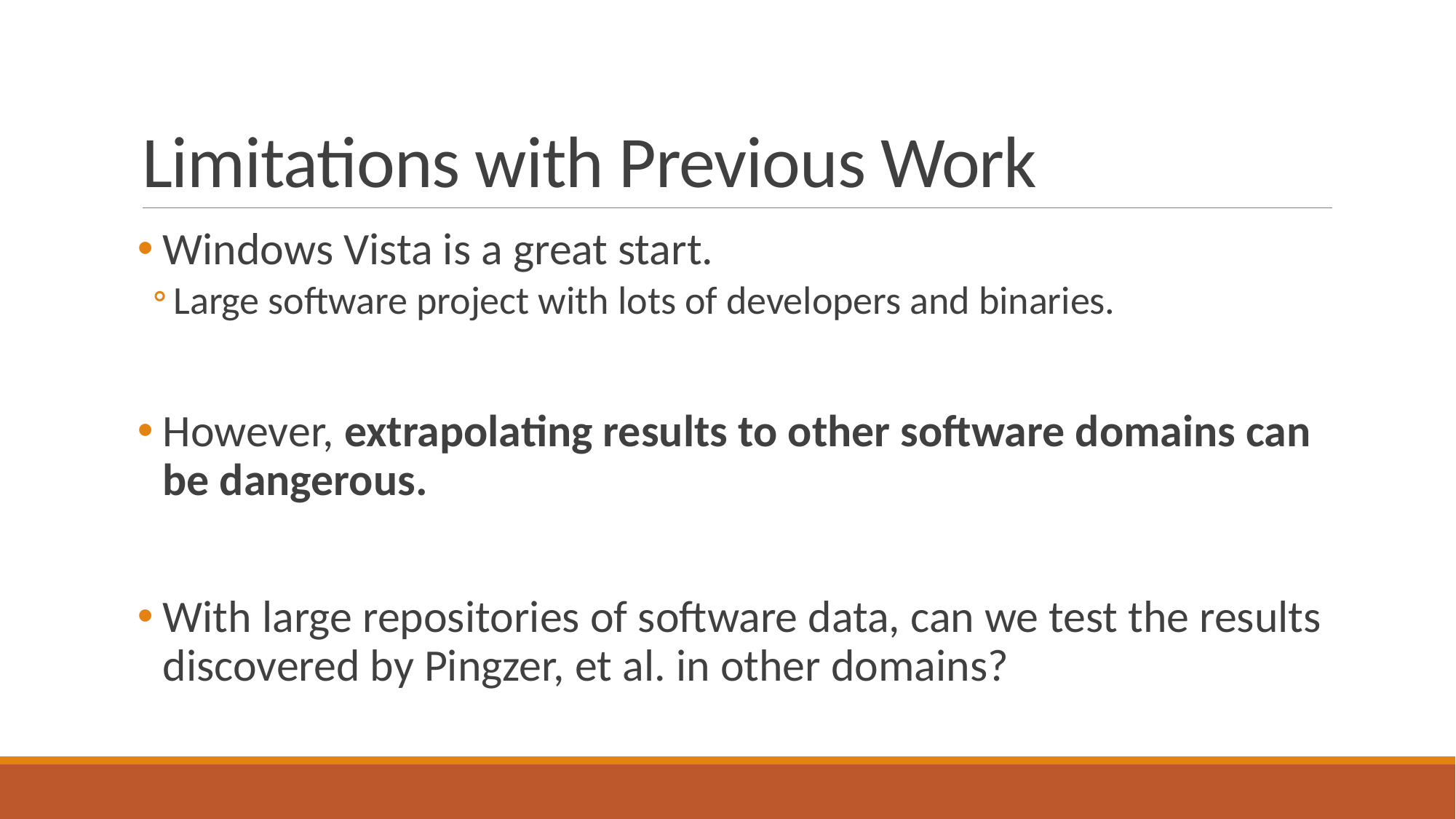

# Limitations with Previous Work
Windows Vista is a great start.
Large software project with lots of developers and binaries.

However, extrapolating results to other software domains can be dangerous.

With large repositories of software data, can we test the results discovered by Pingzer, et al. in other domains?